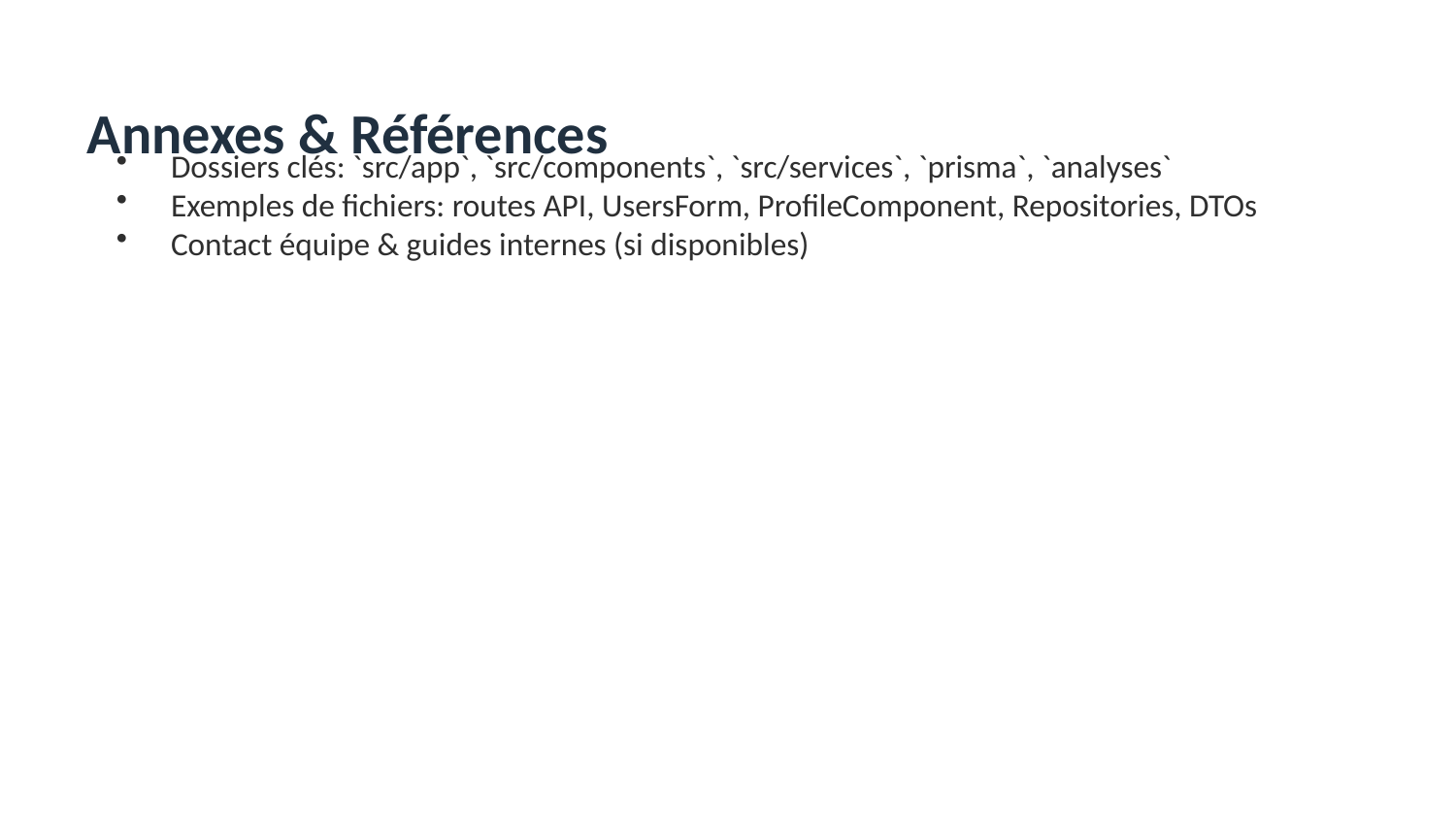

Annexes & Références
Dossiers clés: `src/app`, `src/components`, `src/services`, `prisma`, `analyses`
Exemples de fichiers: routes API, UsersForm, ProfileComponent, Repositories, DTOs
Contact équipe & guides internes (si disponibles)